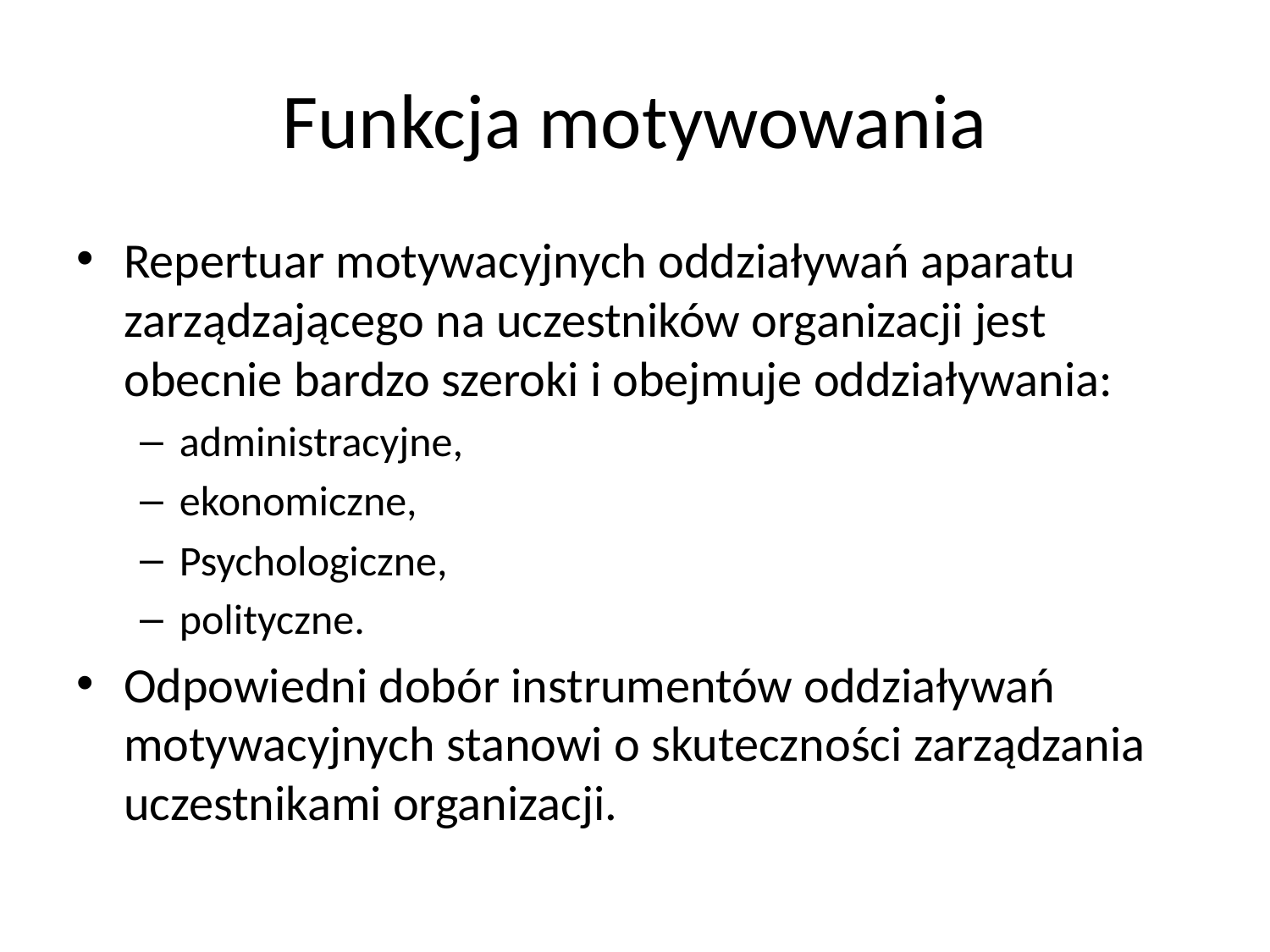

# Funkcja motywowania
Repertuar motywacyjnych oddziaływań aparatu zarządzającego na uczestników organizacji jest obecnie bardzo szeroki i obejmuje oddziaływania:
administracyjne,
ekonomiczne,
Psychologiczne,
polityczne.
Odpowiedni dobór instrumentów oddziaływań motywacyjnych stanowi o skuteczności zarządzania uczestnikami organizacji.